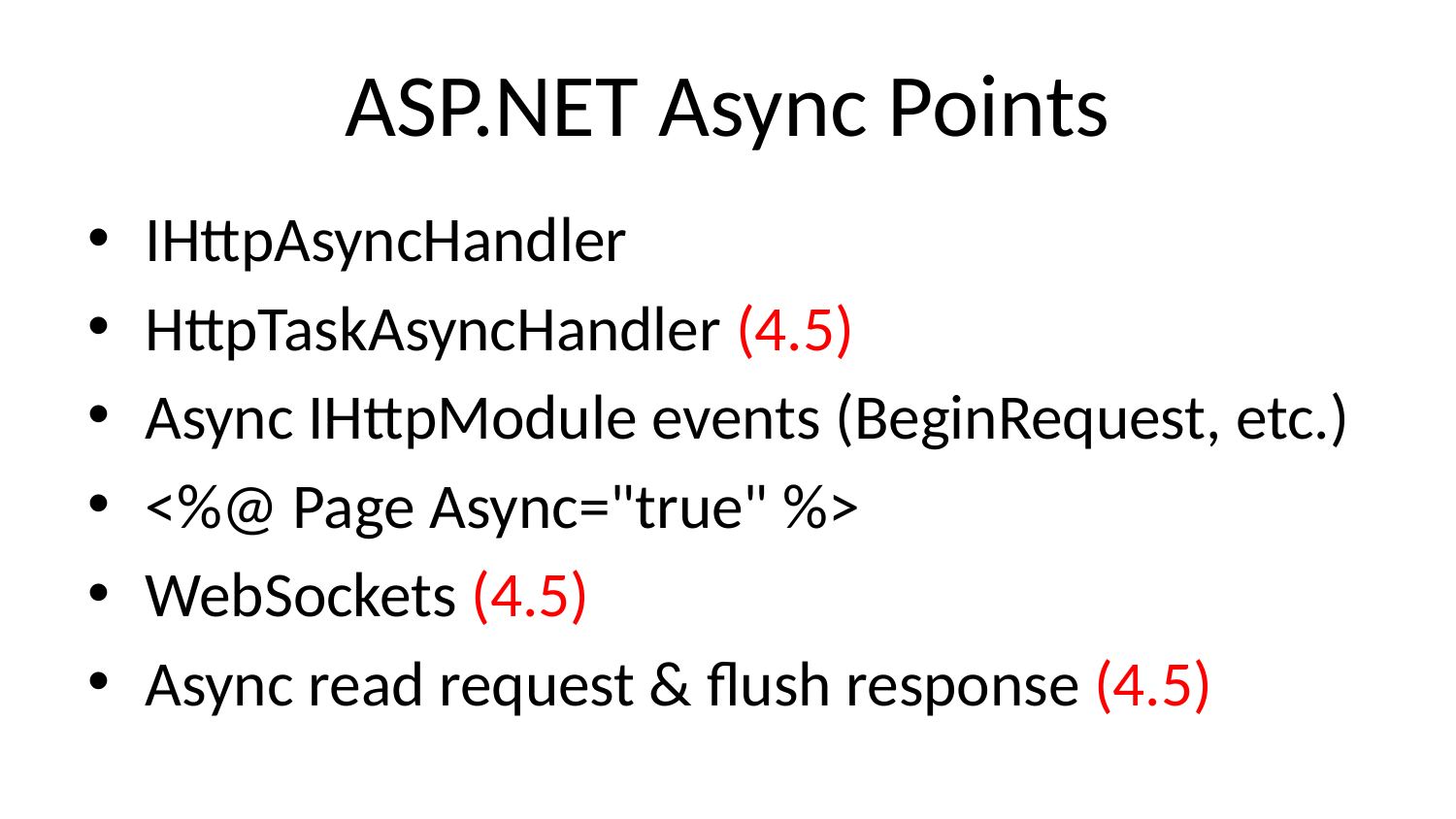

# ASP.NET Async Points
IHttpAsyncHandler
HttpTaskAsyncHandler (4.5)
Async IHttpModule events (BeginRequest, etc.)
<%@ Page Async="true" %>
WebSockets (4.5)
Async read request & flush response (4.5)